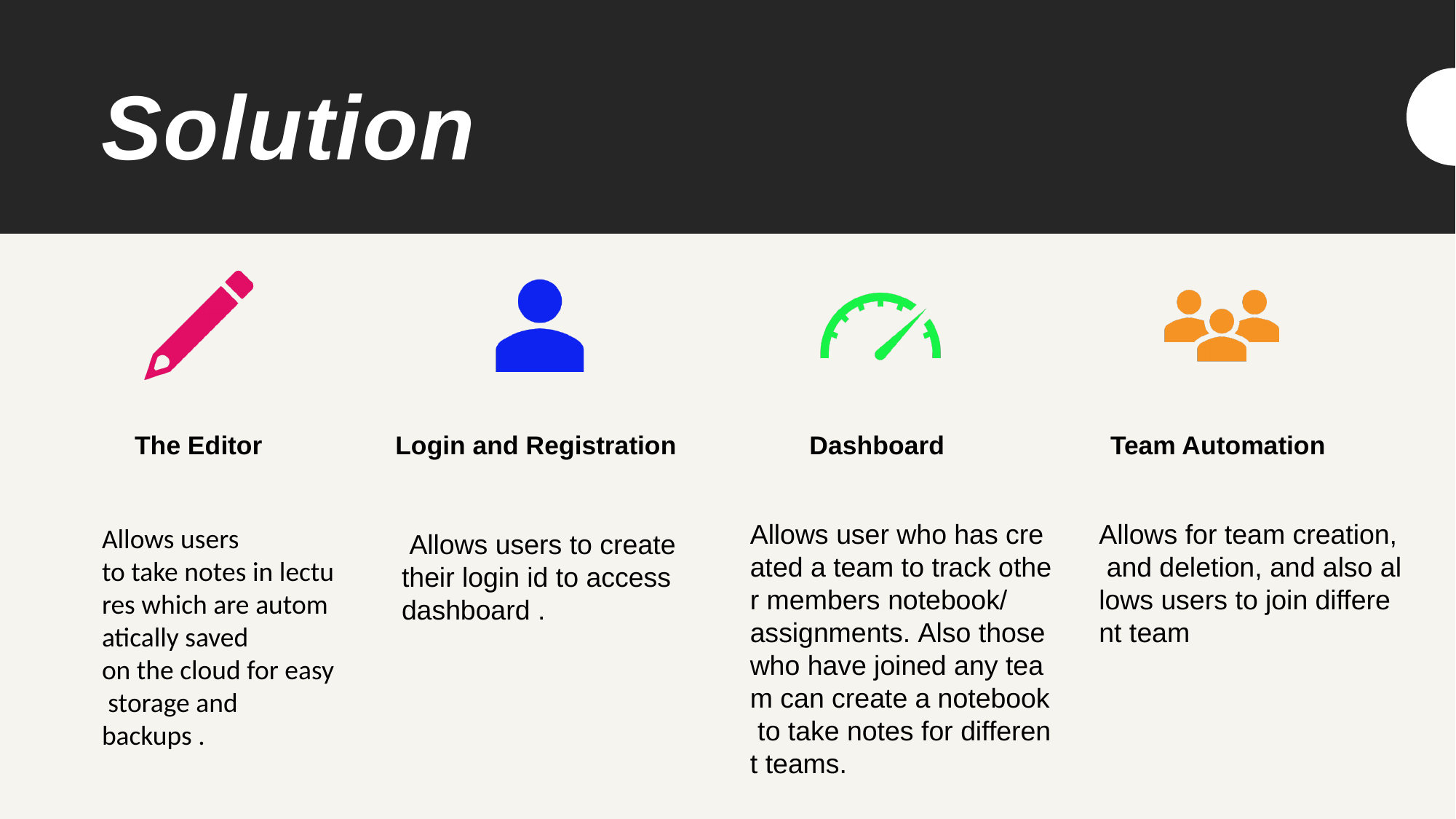

Solution​

The Editor
Login and Registration
Dashboard
Team Automation

Allows user who has created a team to track other members notebook/assignments. Also those who have joined any team can create a notebook to take notes for different teams.  ​​
Allows for team creation, and deletion, and also allows users to join different team​​
Allows users to take notes in lectures which are automatically saved on the cloud for easy storage and
backups ​.

 Allows users to create their login id to access dashboard ​​.